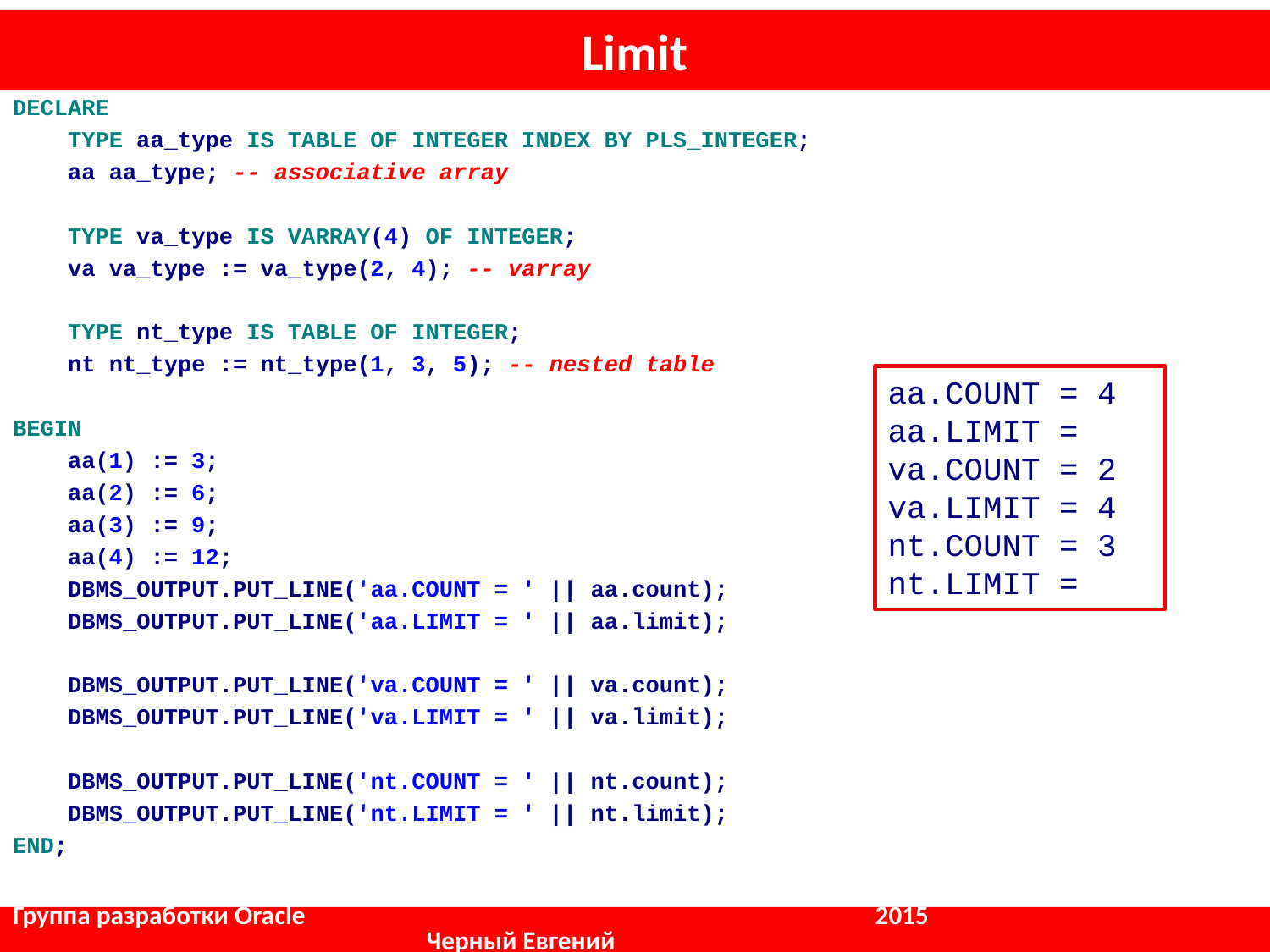

# Limit
DECLARE
    TYPE aa_type IS TABLE OF INTEGER INDEX BY PLS_INTEGER;
    aa aa_type; -- associative array

    TYPE va_type IS VARRAY(4) OF INTEGER;
    va va_type := va_type(2, 4); -- varray

    TYPE nt_type IS TABLE OF INTEGER;
    nt nt_type := nt_type(1, 3, 5); -- nested table

BEGIN
    aa(1) := 3;
    aa(2) := 6;
    aa(3) := 9;
    aa(4) := 12;
    DBMS_OUTPUT.PUT_LINE('aa.COUNT = ' || aa.count);
    DBMS_OUTPUT.PUT_LINE('aa.LIMIT = ' || aa.limit);

    DBMS_OUTPUT.PUT_LINE('va.COUNT = ' || va.count);
    DBMS_OUTPUT.PUT_LINE('va.LIMIT = ' || va.limit);

    DBMS_OUTPUT.PUT_LINE('nt.COUNT = ' || nt.count);
    DBMS_OUTPUT.PUT_LINE('nt.LIMIT = ' || nt.limit);
END;
aa.COUNT = 4
aa.LIMIT =
va.COUNT = 2
va.LIMIT = 4
nt.COUNT = 3
nt.LIMIT =
Группа разработки Oracle				                 2015			 	                           Черный Евгений